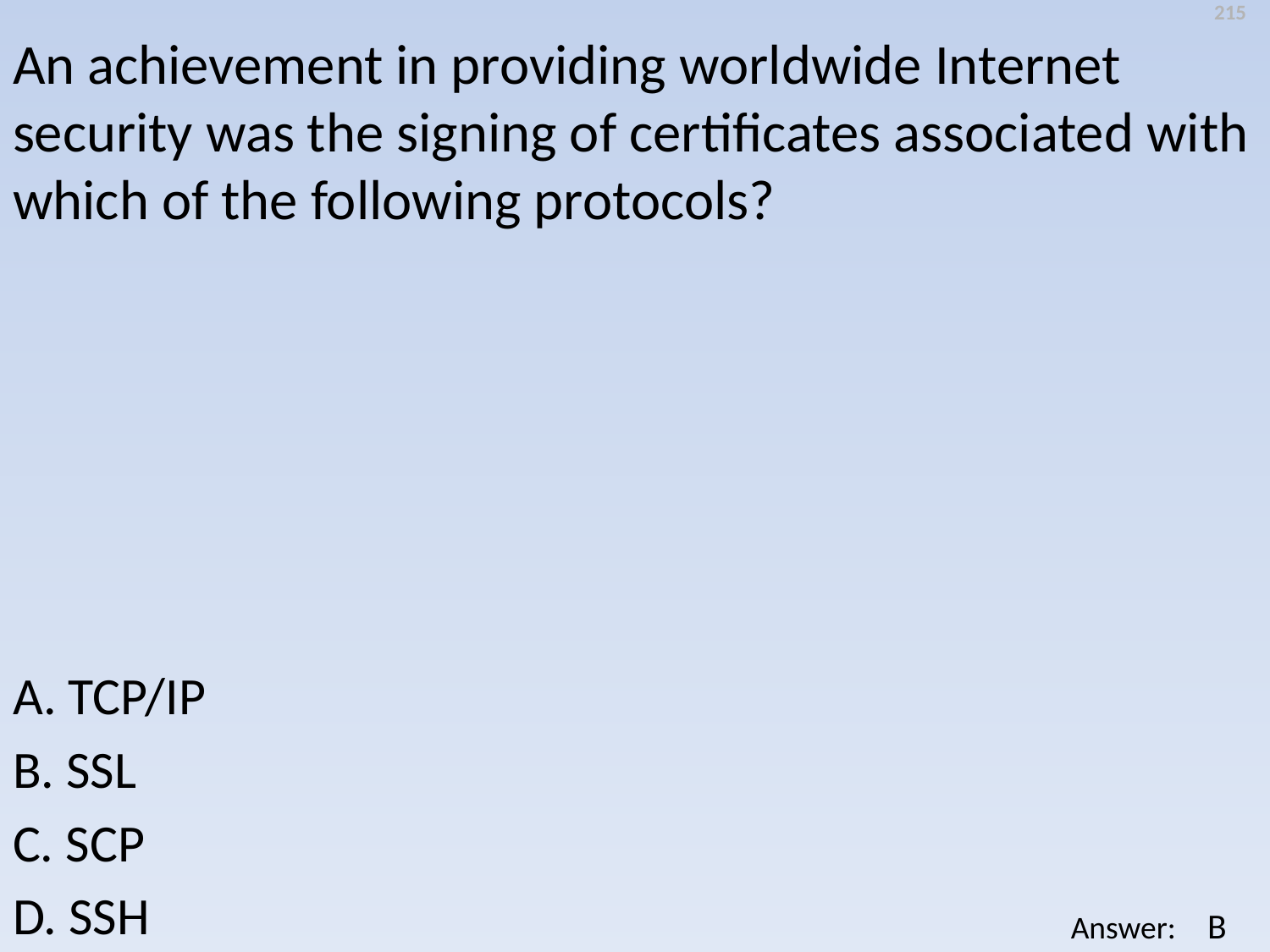

215
An achievement in providing worldwide Internet security was the signing of certificates associated with which of the following protocols?
A. TCP/IP
B. SSL
C. SCP
D. SSH
B